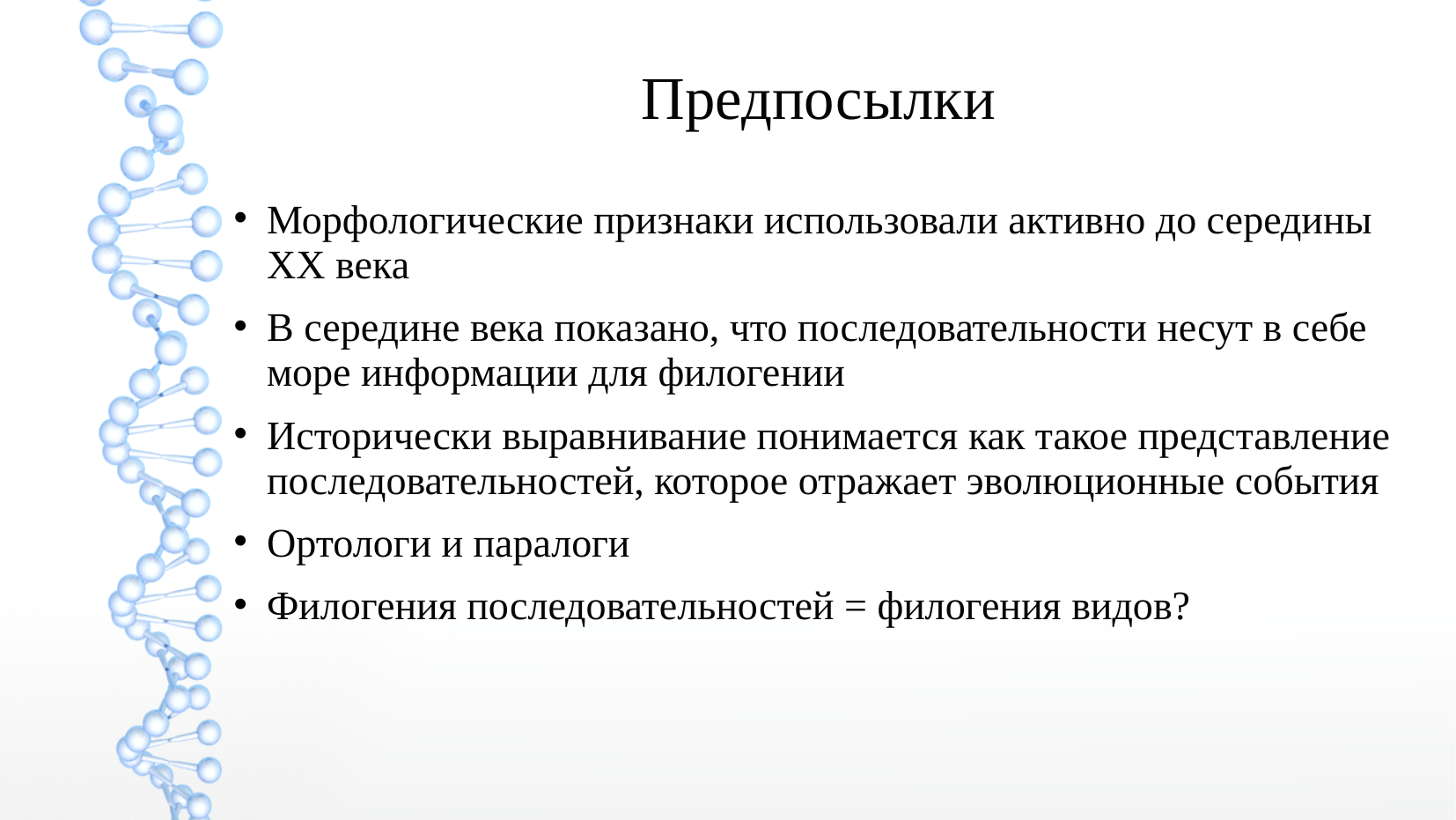

Предпосылки
Морфологические признаки использовали активно до середины XX века
В середине века показано, что последовательности несут в себе море информации для филогении
Исторически выравнивание понимается как такое представление последовательностей, которое отражает эволюционные события
Ортологи и паралоги
Филогения последовательностей = филогения видов?